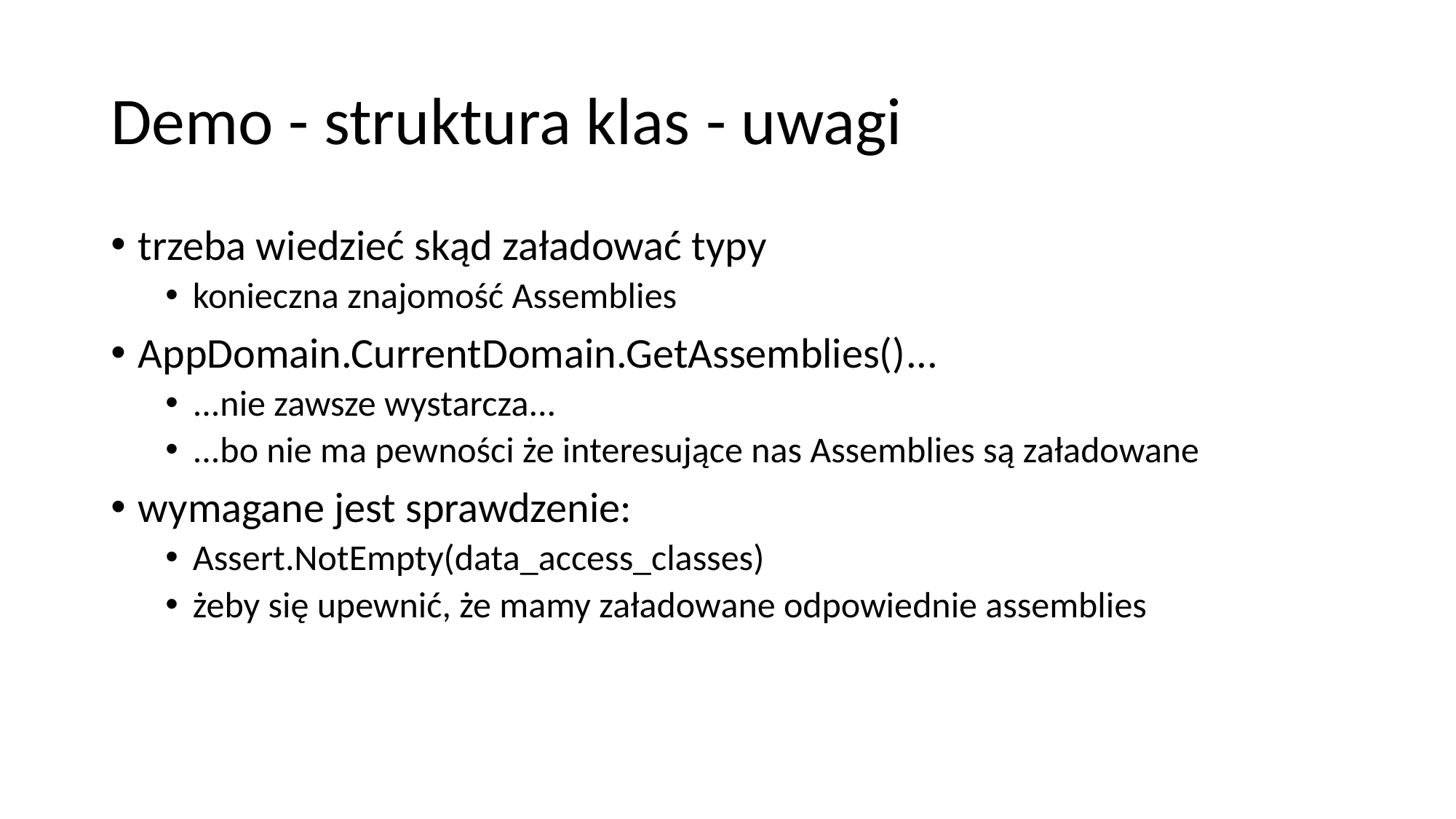

# Demo - struktura klas - uwagi
trzeba wiedzieć skąd załadować typy
konieczna znajomość Assemblies
AppDomain.CurrentDomain.GetAssemblies()...
...nie zawsze wystarcza...
...bo nie ma pewności że interesujące nas Assemblies są załadowane
wymagane jest sprawdzenie:
Assert.NotEmpty(data_access_classes)
żeby się upewnić, że mamy załadowane odpowiednie assemblies